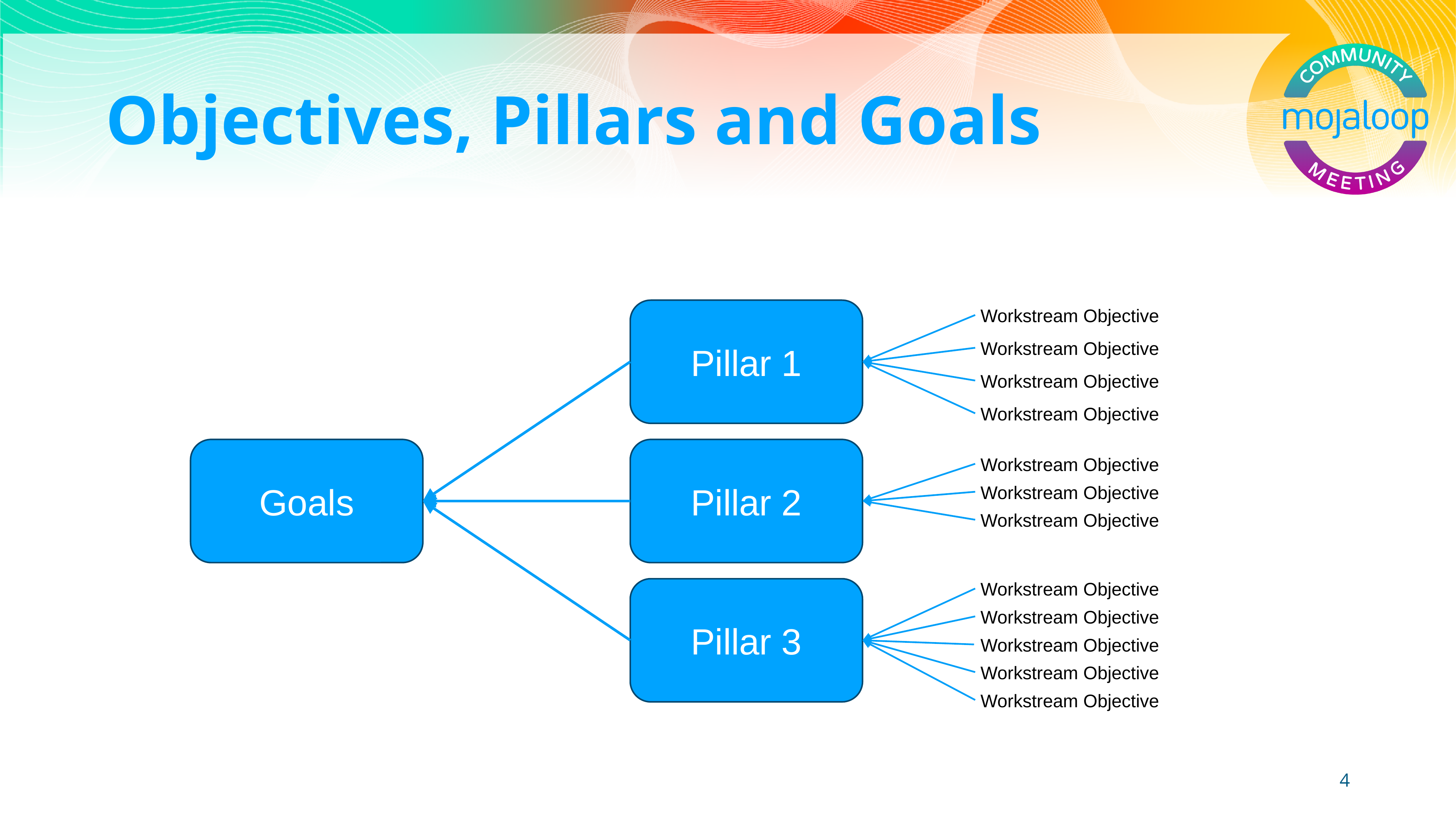

# Objectives, Pillars and Goals
Pillar 1
Workstream Objective
Workstream Objective
Workstream Objective
Workstream Objective
Goals
Pillar 2
Workstream Objective
Workstream Objective
Workstream Objective
Workstream Objective
Pillar 3
Workstream Objective
Workstream Objective
Workstream Objective
Workstream Objective
4